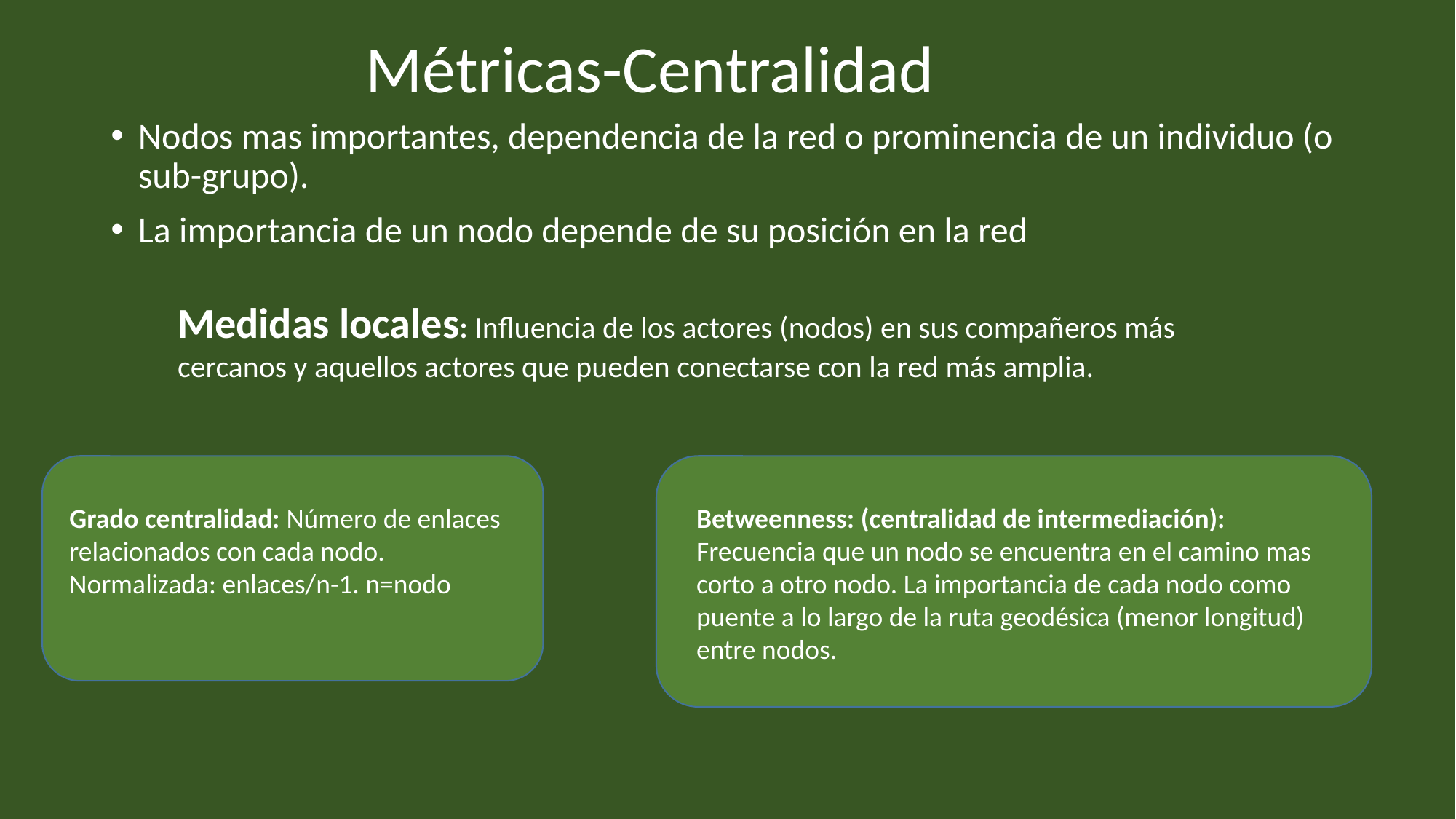

# Métricas-Centralidad
Nodos mas importantes, dependencia de la red o prominencia de un individuo (o sub-grupo).
La importancia de un nodo depende de su posición en la red

Medidas locales: Influencia de los actores (nodos) en sus compañeros más cercanos y aquellos actores que pueden conectarse con la red más amplia.

Grado centralidad: Número de enlaces relacionados con cada nodo.
Normalizada: enlaces/n-1. n=nodo
Betweenness: (centralidad de intermediación): Frecuencia que un nodo se encuentra en el camino mas corto a otro nodo. La importancia de cada nodo como puente a lo largo de la ruta geodésica (menor longitud) entre nodos.